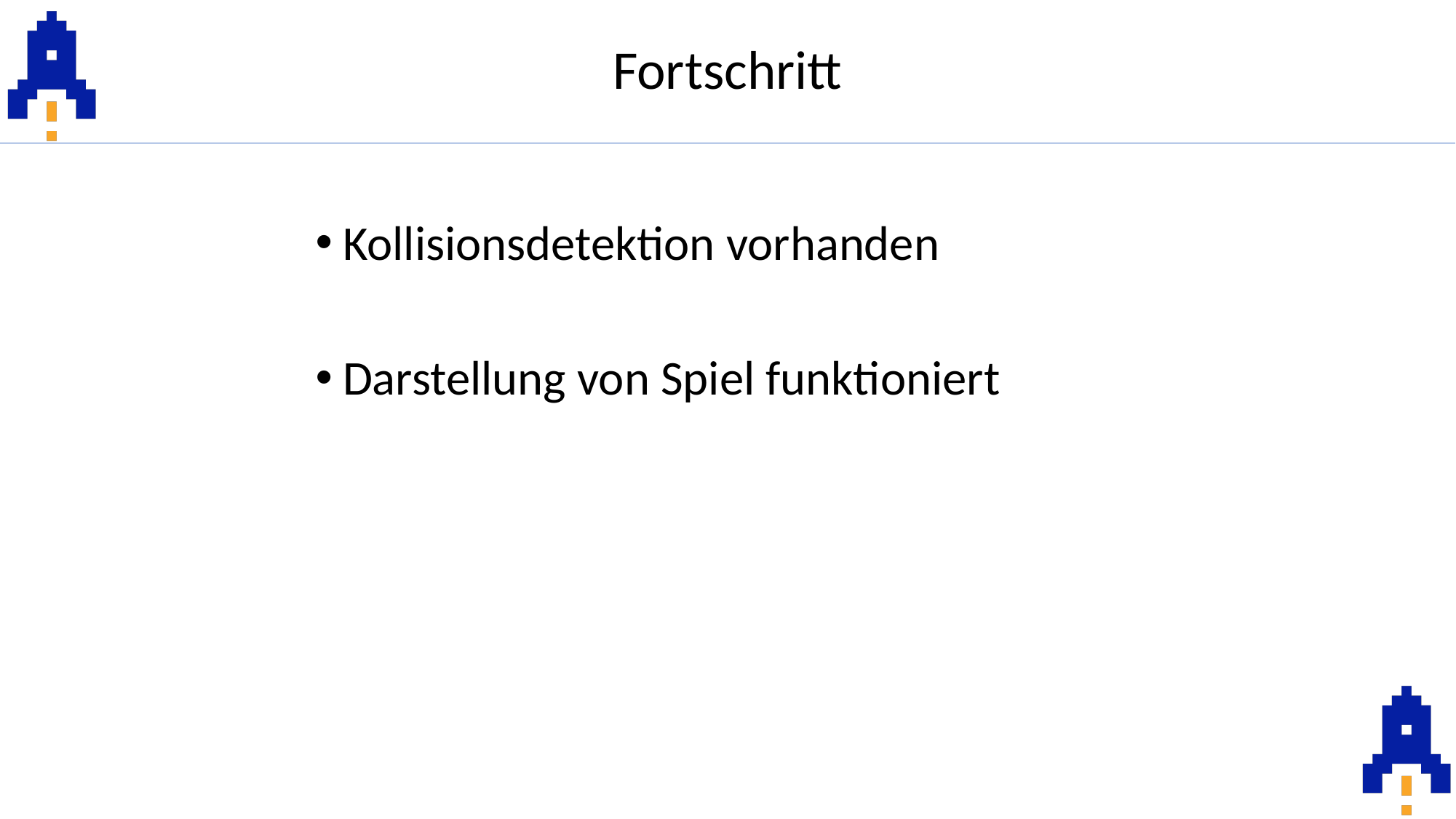

Fortschritt
Kollisionsdetektion vorhanden

Darstellung von Spiel funktioniert